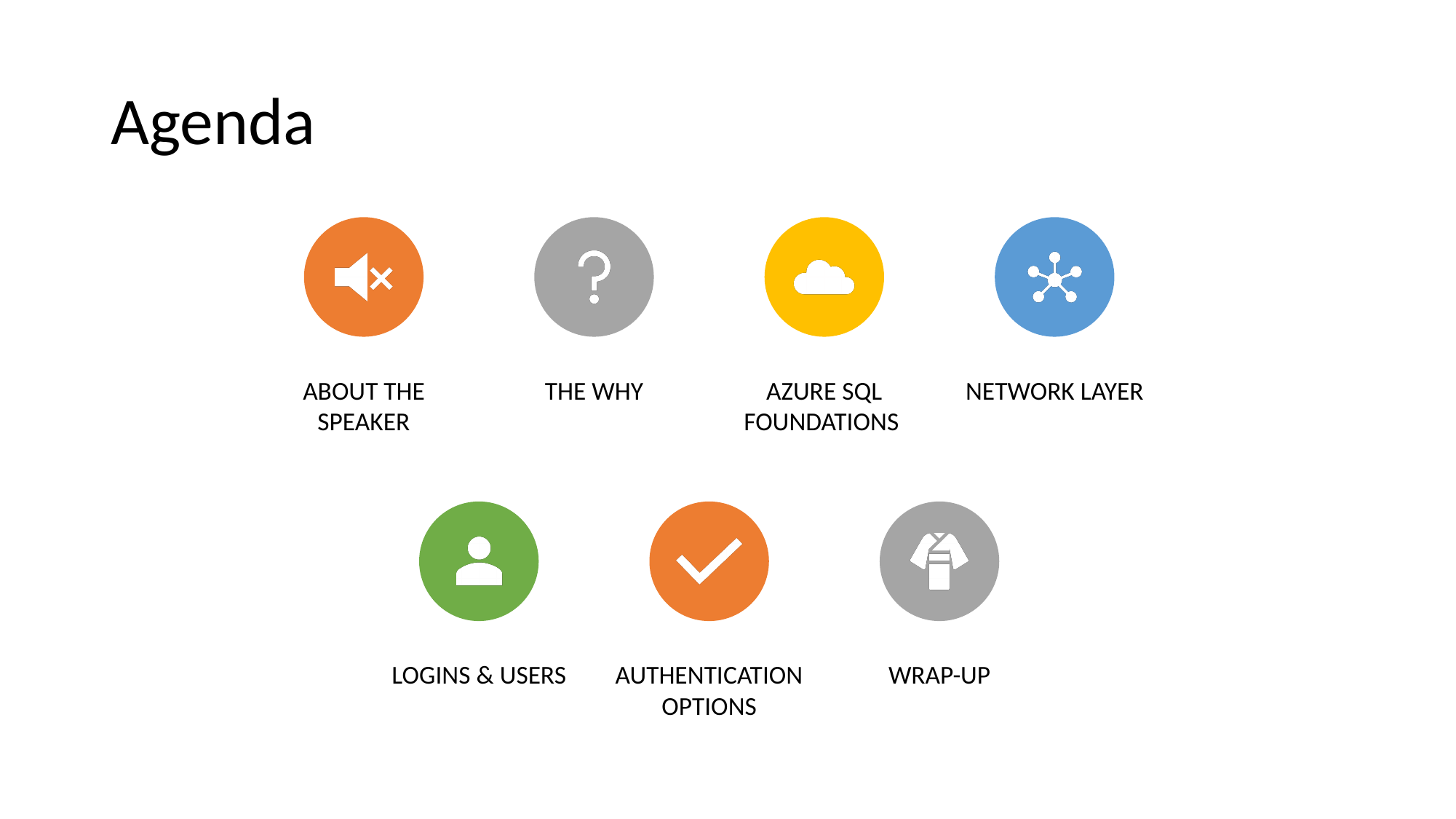

# Agenda
About the speaker
The Why
Azure SQL Foundations
Network layer
Logins & Users
Authentication Options
Wrap-up